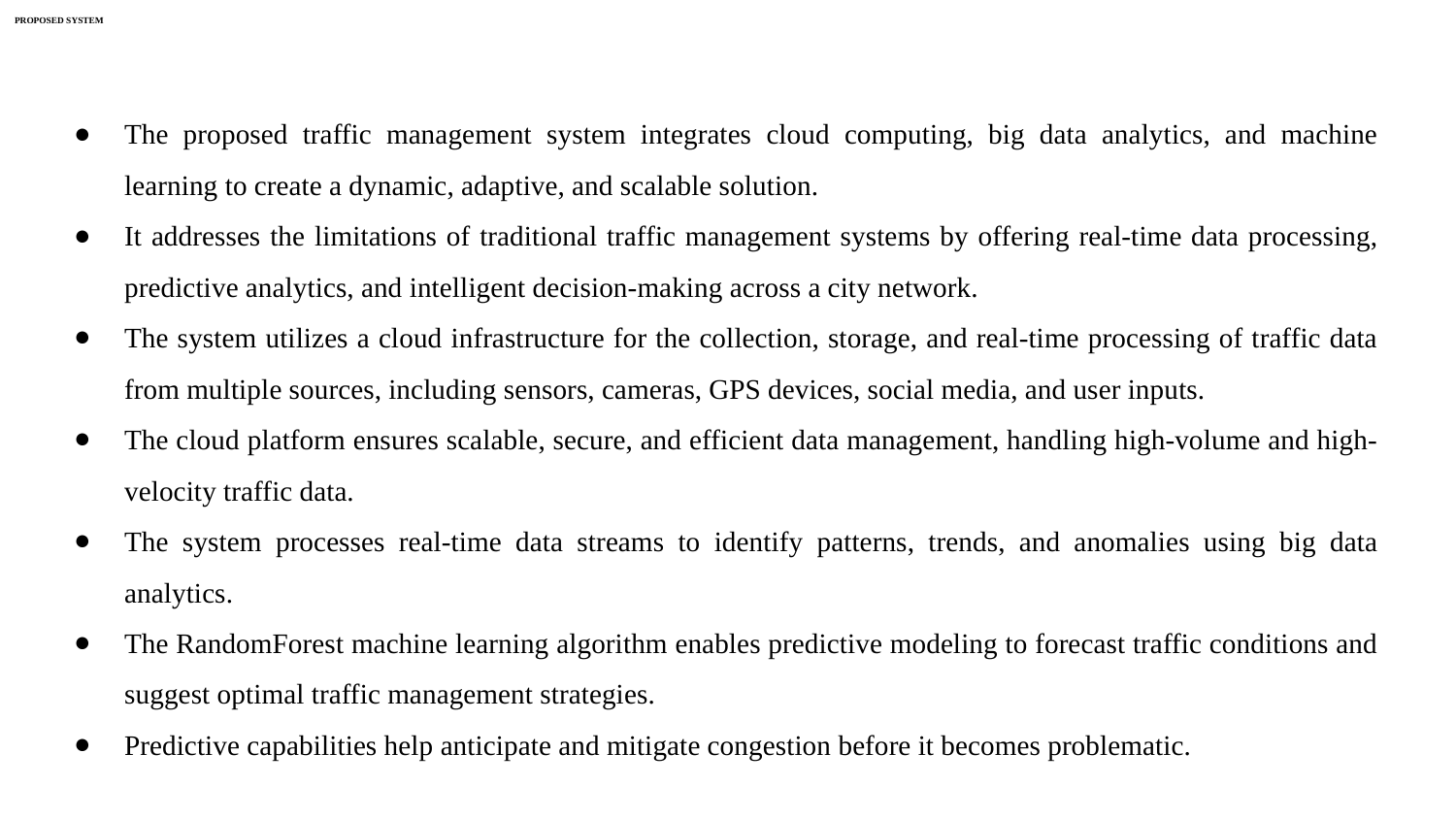

# PROPOSED SYSTEM

The proposed traffic management system integrates cloud computing, big data analytics, and machine learning to create a dynamic, adaptive, and scalable solution.
It addresses the limitations of traditional traffic management systems by offering real-time data processing, predictive analytics, and intelligent decision-making across a city network.
The system utilizes a cloud infrastructure for the collection, storage, and real-time processing of traffic data from multiple sources, including sensors, cameras, GPS devices, social media, and user inputs.
The cloud platform ensures scalable, secure, and efficient data management, handling high-volume and high-velocity traffic data.
The system processes real-time data streams to identify patterns, trends, and anomalies using big data analytics.
The RandomForest machine learning algorithm enables predictive modeling to forecast traffic conditions and suggest optimal traffic management strategies.
Predictive capabilities help anticipate and mitigate congestion before it becomes problematic.